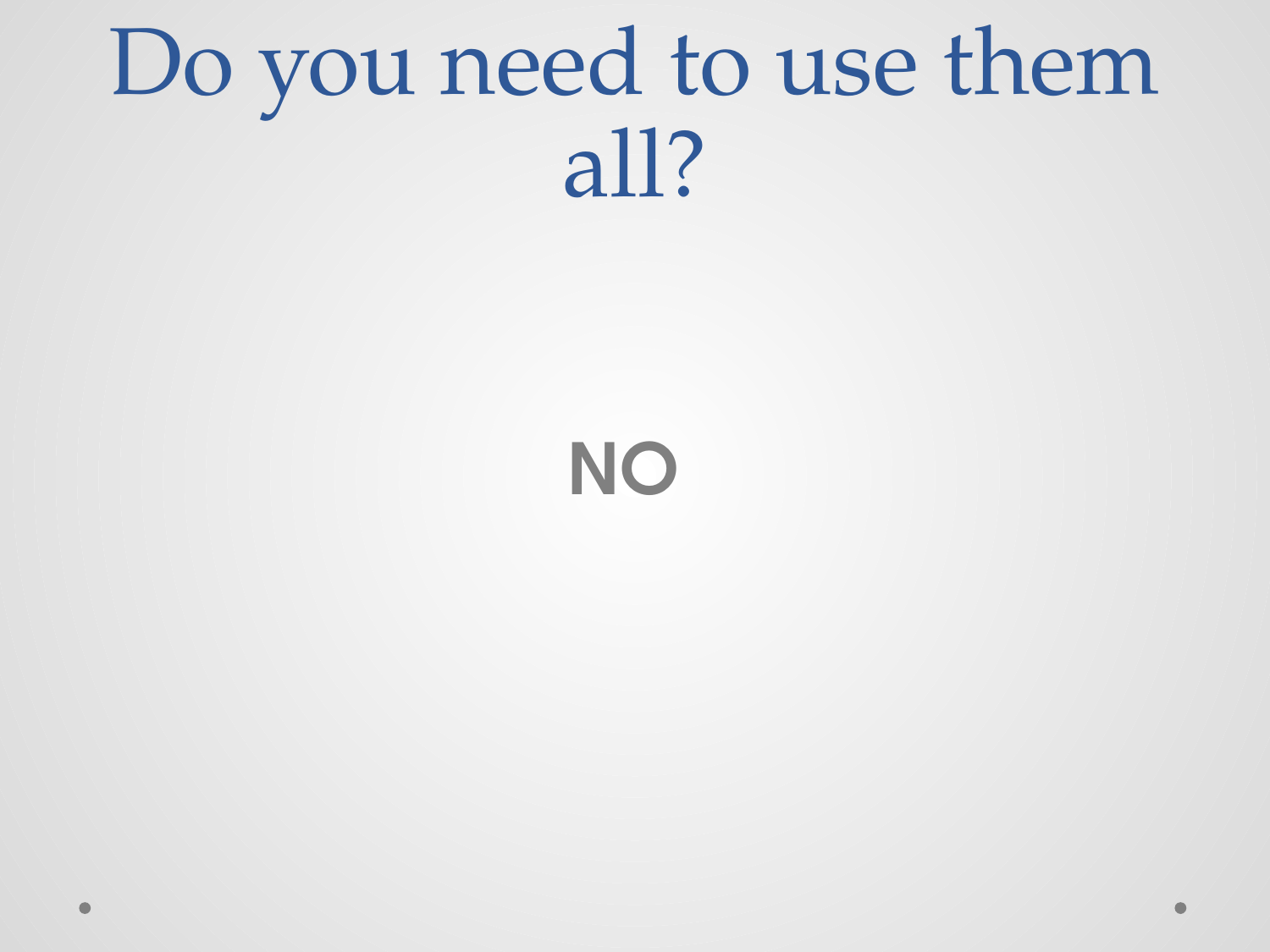

# Do you need to use them all?
NO